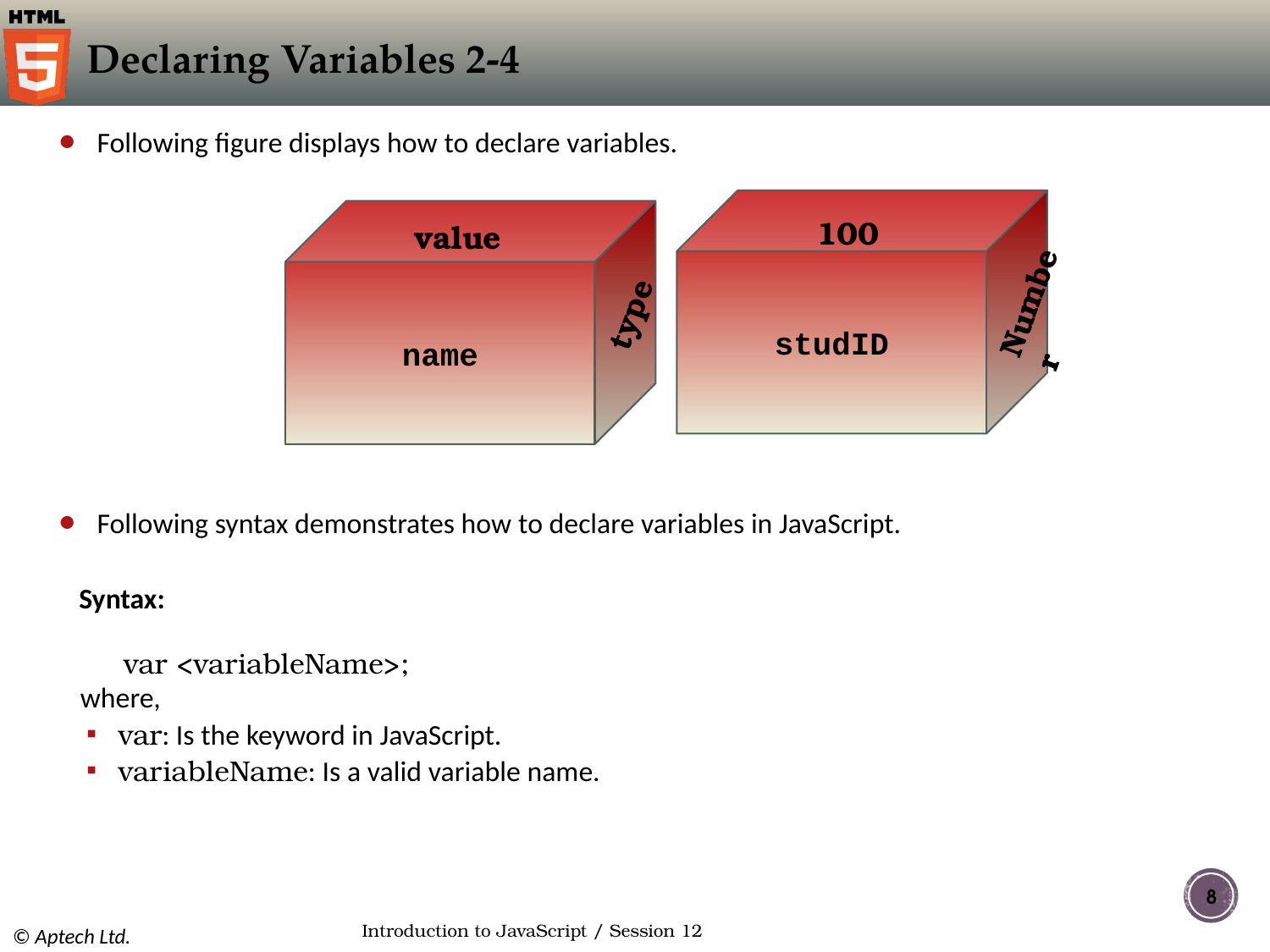

# Declaring Variables 2-4
Following figure displays how to declare variables.
studID
name
100
value
Number
type
Following syntax demonstrates how to declare variables in JavaScript.
Syntax:
var <variableName>;
where,
var: Is the keyword in JavaScript.
variableName: Is a valid variable name.
8
Introduction to JavaScript / Session 12